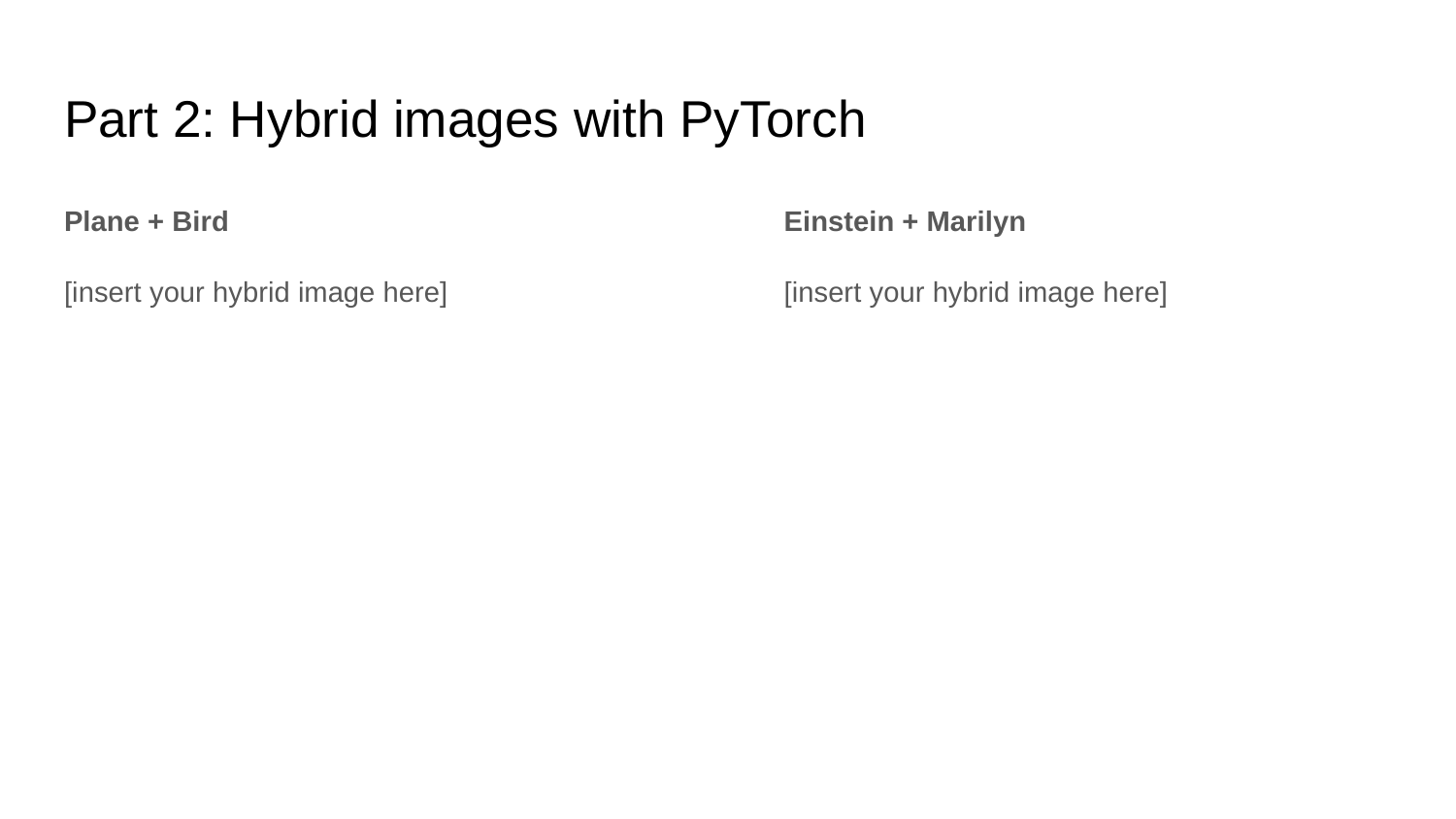

# Part 2: Hybrid images with PyTorch
Plane + Bird
[insert your hybrid image here]
Einstein + Marilyn
[insert your hybrid image here]